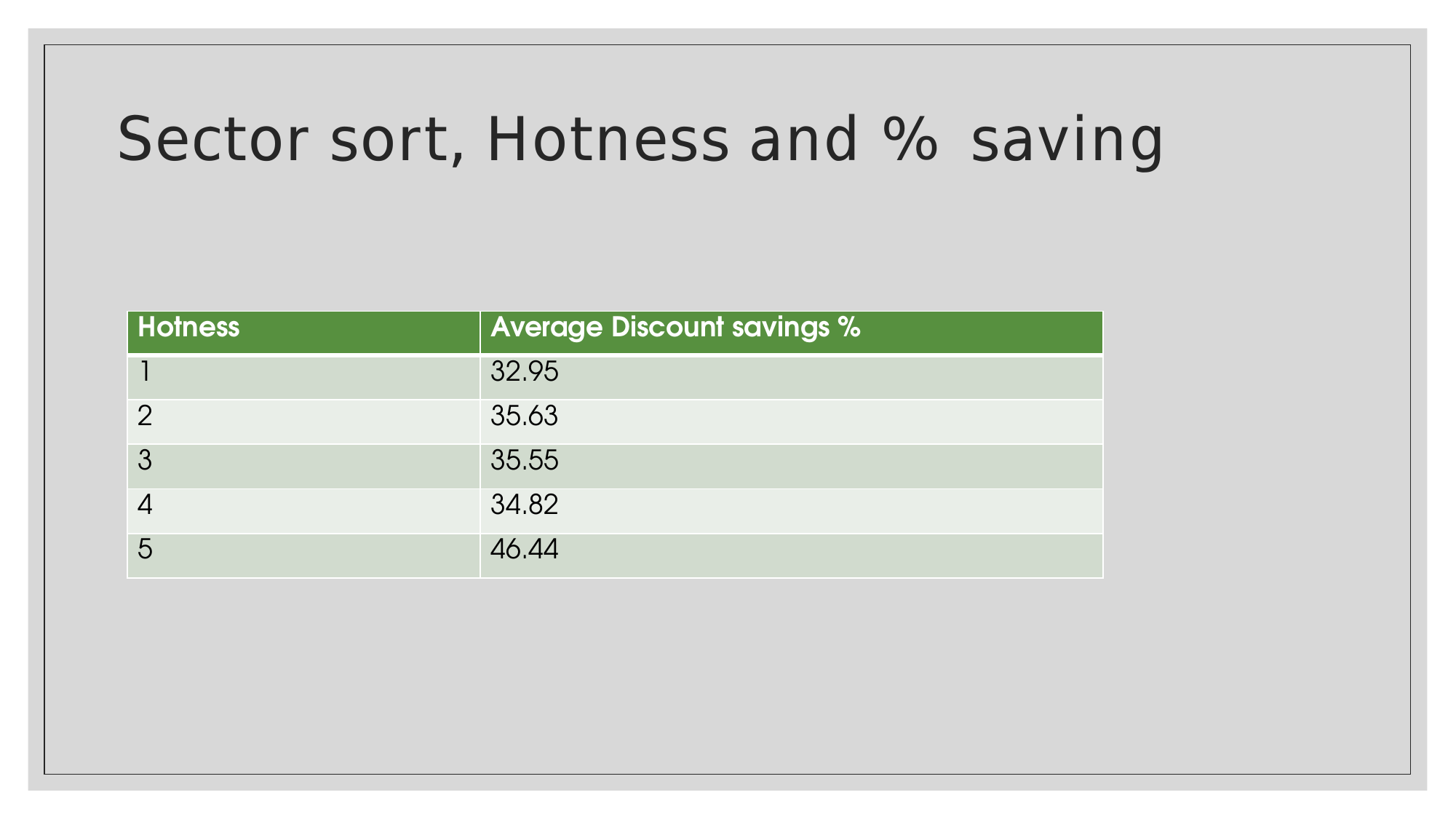

# Sector sort, Hotness and % saving
| Hotness | Average Discount savings % |
| --- | --- |
| 1 | 32.95 |
| 2 | 35.63 |
| 3 | 35.55 |
| 4 | 34.82 |
| 5 | 46.44 |